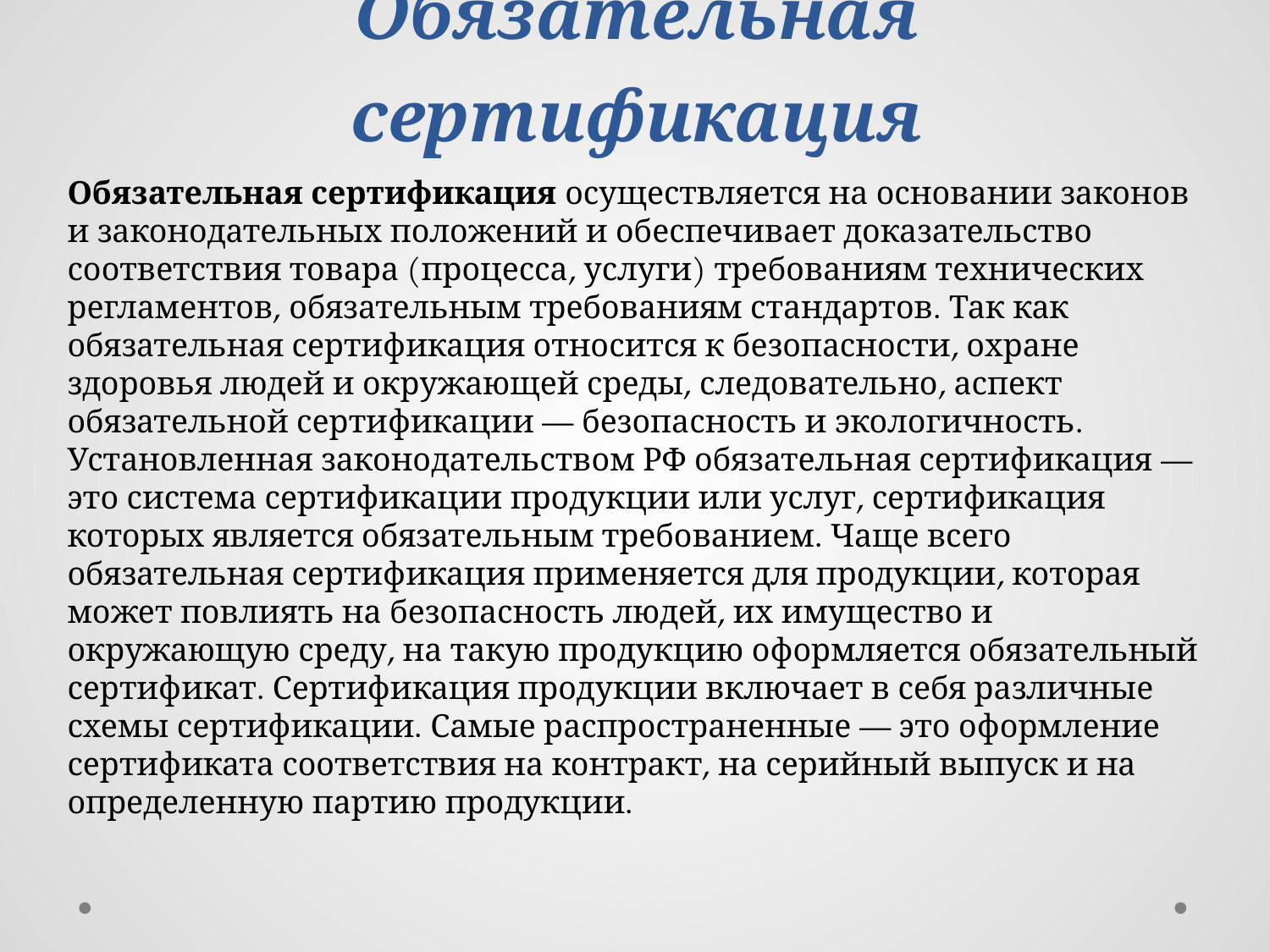

# Обязательная сертификация
Обязательная сертификация осуществляется на основании законов и законодательных положений и обеспечивает доказательство соответствия товара (процесса, услуги) требованиям технических регламентов, обязательным требованиям стандартов. Так как обязательная сертификация относится к безопасности, охране здоровья людей и окружающей среды, следовательно, аспект обязательной сертификации — безопасность и экологичность.
Установленная законодательством РФ обязательная сертификация — это система сертификации продукции или услуг, сертификация которых является обязательным требованием. Чаще всего обязательная сертификация применяется для продукции, которая может повлиять на безопасность людей, их имущество и окружающую среду, на такую продукцию оформляется обязательный сертификат. Сертификация продукции включает в себя различные схемы сертификации. Самые распространенные — это оформление сертификата соответствия на контракт, на серийный выпуск и на определенную партию продукции.